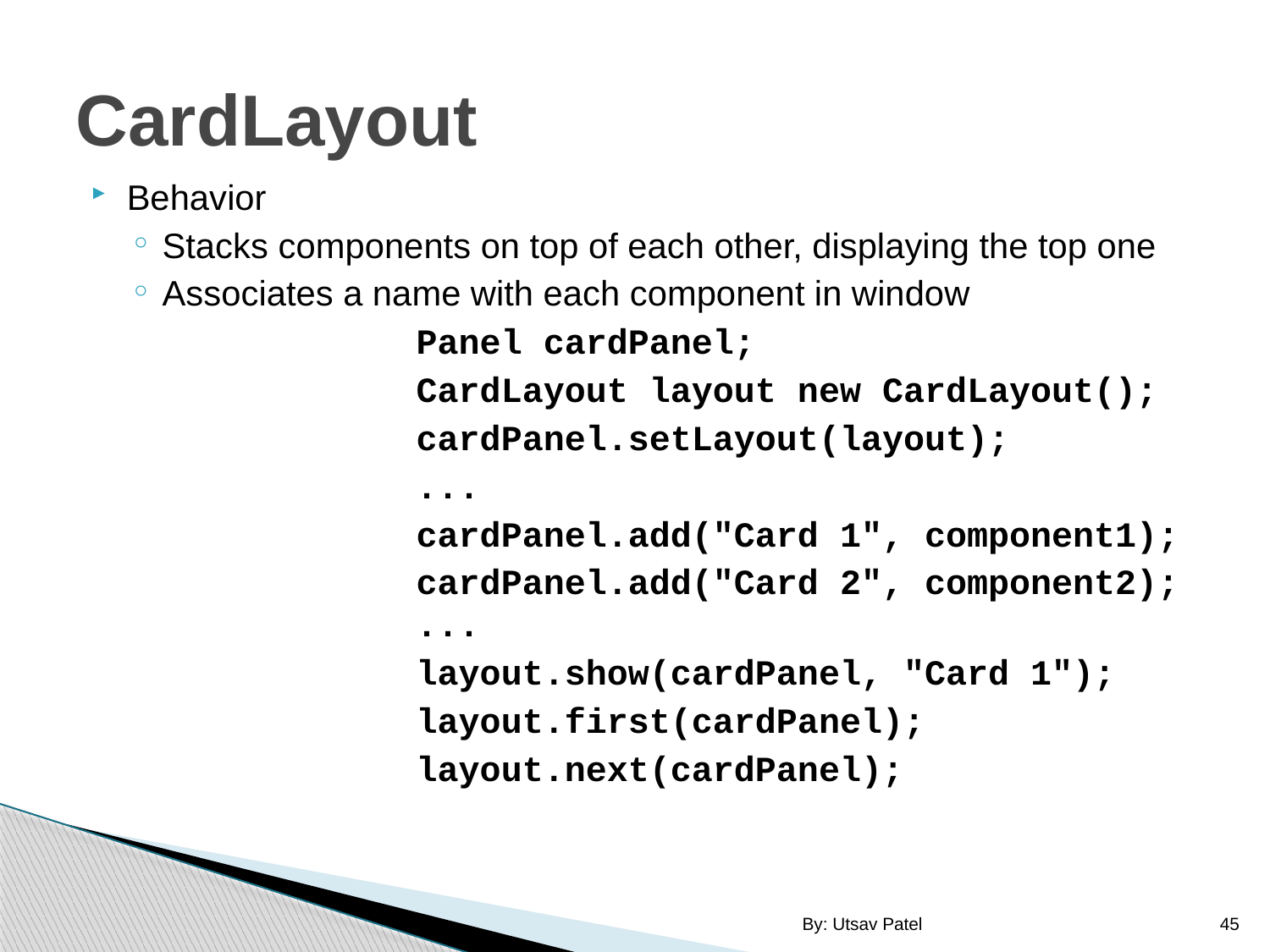

# CardLayout
Behavior
Stacks components on top of each other, displaying the top one
Associates a name with each component in window
			Panel cardPanel;
			CardLayout layout new CardLayout();
			cardPanel.setLayout(layout);
			...
			cardPanel.add("Card 1", component1);
			cardPanel.add("Card 2", component2);
		...
			layout.show(cardPanel, "Card 1");
			layout.first(cardPanel);
			layout.next(cardPanel);
By: Utsav Patel
45